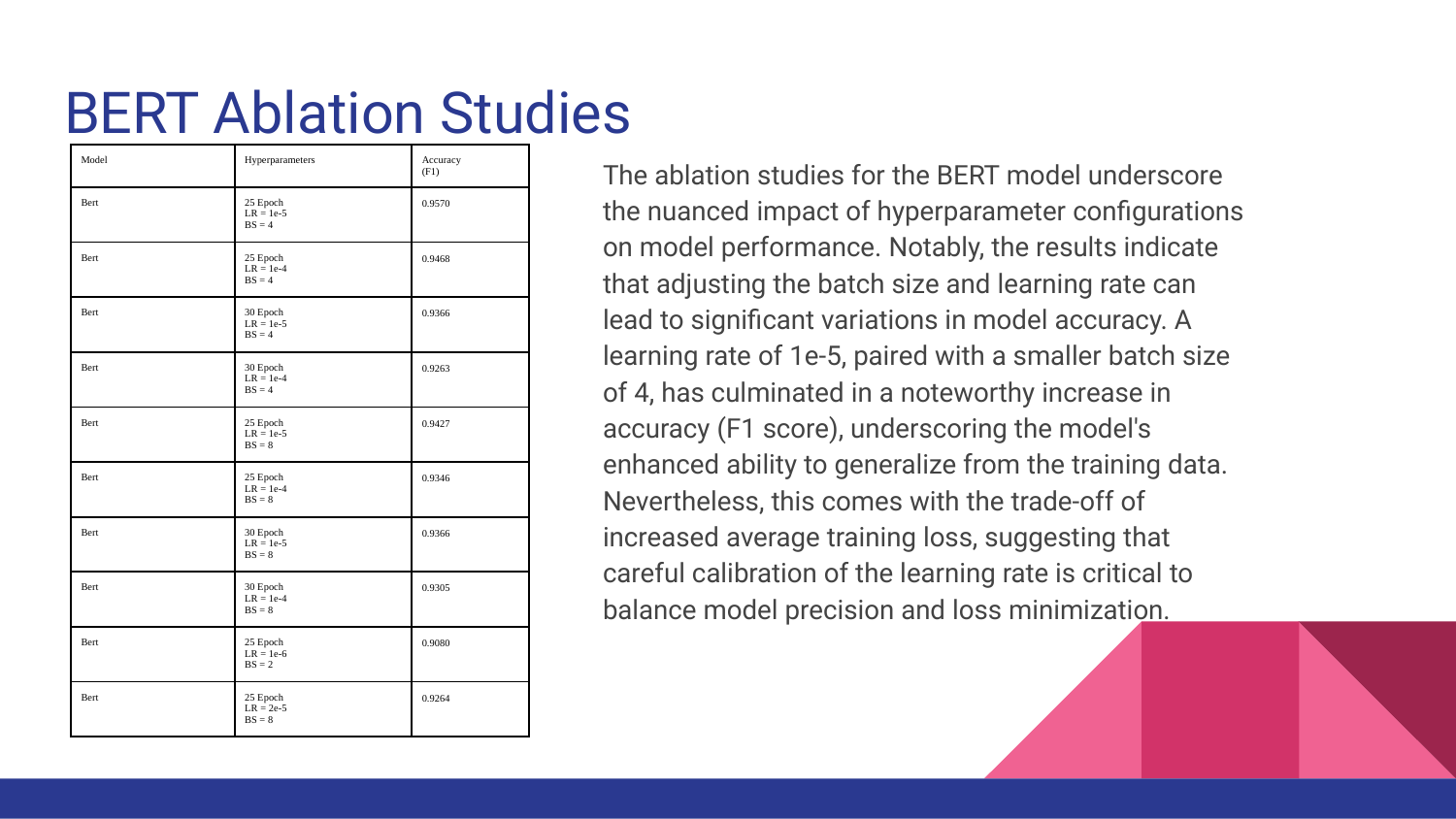

# BERT Ablation Studies
The ablation studies for the BERT model underscore the nuanced impact of hyperparameter configurations on model performance. Notably, the results indicate that adjusting the batch size and learning rate can lead to significant variations in model accuracy. A learning rate of 1e-5, paired with a smaller batch size of 4, has culminated in a noteworthy increase in accuracy (F1 score), underscoring the model's enhanced ability to generalize from the training data. Nevertheless, this comes with the trade-off of increased average training loss, suggesting that careful calibration of the learning rate is critical to balance model precision and loss minimization.
| Model | Hyperparameters | Accuracy (F1) |
| --- | --- | --- |
| Bert | 25 Epoch LR = 1e-5 BS = 4 | 0.9570 |
| Bert | 25 Epoch LR = 1e-4 BS = 4 | 0.9468 |
| Bert | 30 Epoch LR = 1e-5 BS = 4 | 0.9366 |
| Bert | 30 Epoch LR = 1e-4 BS = 4 | 0.9263 |
| Bert | 25 Epoch LR = 1e-5 BS = 8 | 0.9427 |
| Bert | 25 Epoch LR = 1e-4 BS = 8 | 0.9346 |
| Bert | 30 Epoch LR = 1e-5 BS = 8 | 0.9366 |
| Bert | 30 Epoch LR = 1e-4 BS = 8 | 0.9305 |
| Bert | 25 Epoch LR = 1e-6 BS = 2 | 0.9080 |
| Bert | 25 Epoch LR = 2e-5 BS = 8 | 0.9264 |